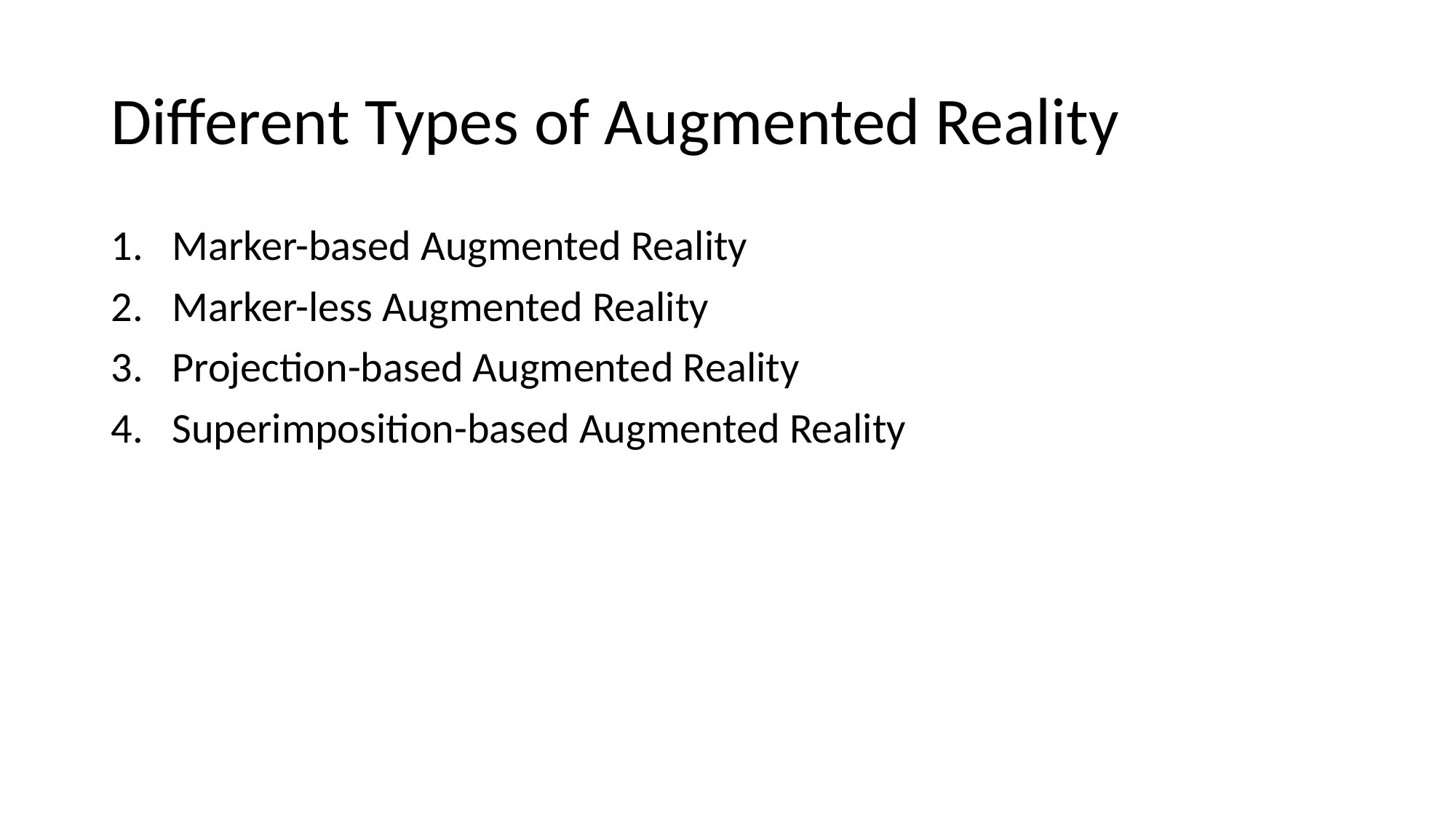

# Different Types of Augmented Reality
Marker-based Augmented Reality
Marker-less Augmented Reality
Projection-based Augmented Reality
Superimposition-based Augmented Reality